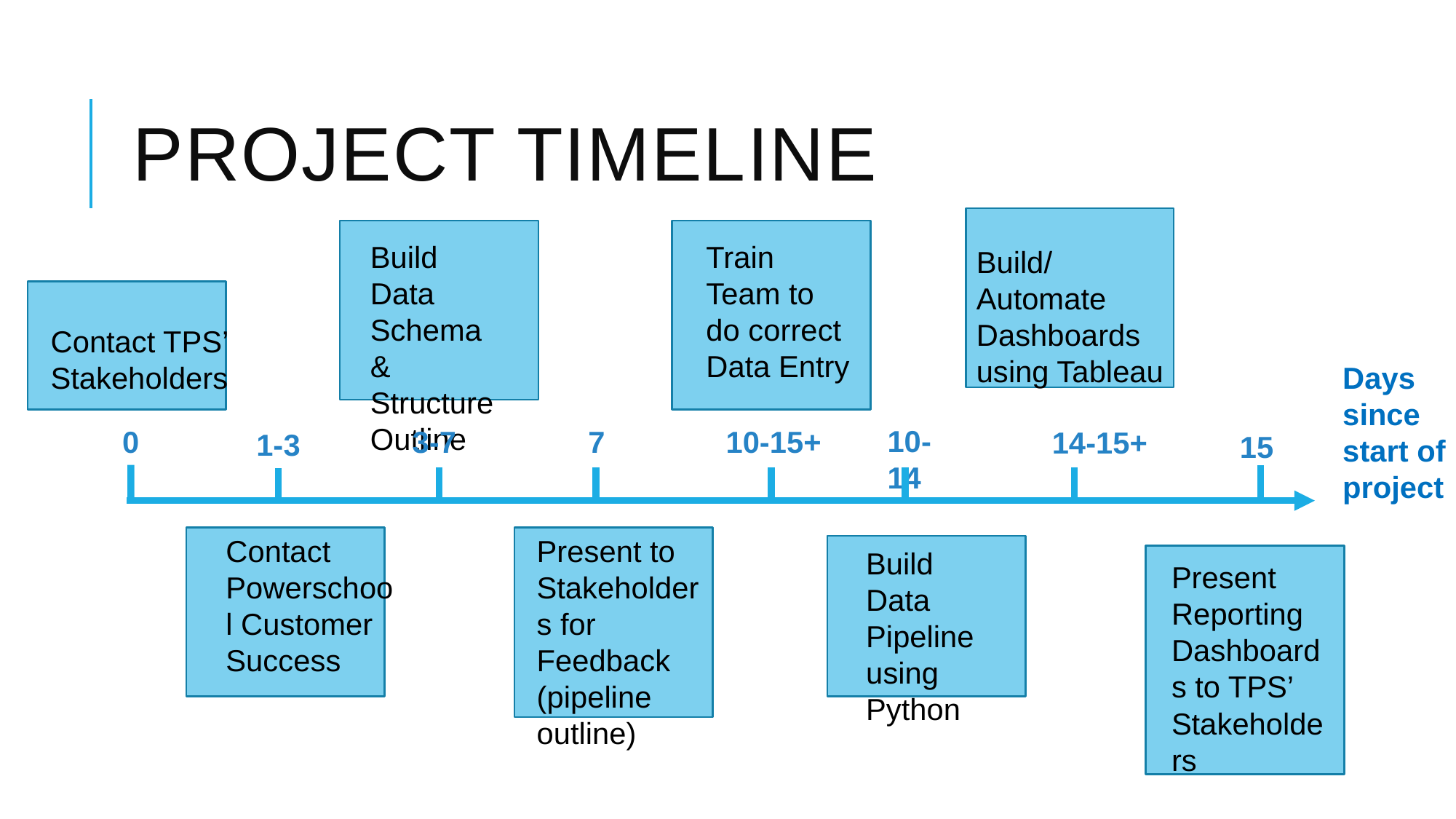

# Project Timeline

Build Data Schema & Structure Outline
Train Team to do correct Data Entry
Build/Automate Dashboards using Tableau

Contact TPS’ Stakeholders
Days since start of project
10-14
3-7
0
7
10-15+
14-15+
1-3
15
Contact Powerschool Customer Success
Present to Stakeholders for Feedback (pipeline outline)

Build Data Pipeline using Python

Present Reporting Dashboards to TPS’ Stakeholders